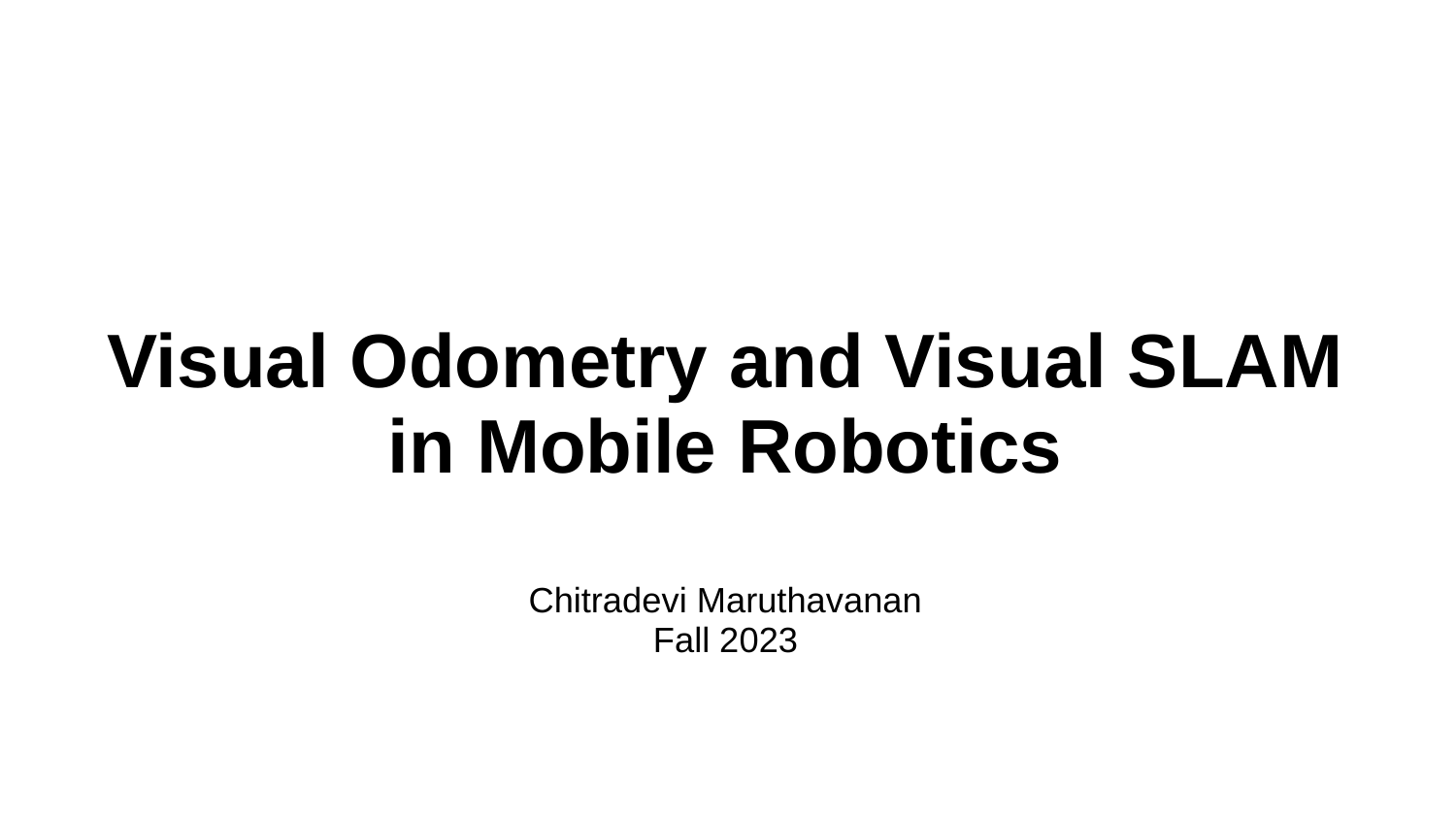

# Visual Odometry and Visual SLAM in Mobile Robotics

Chitradevi Maruthavanan
Fall 2023